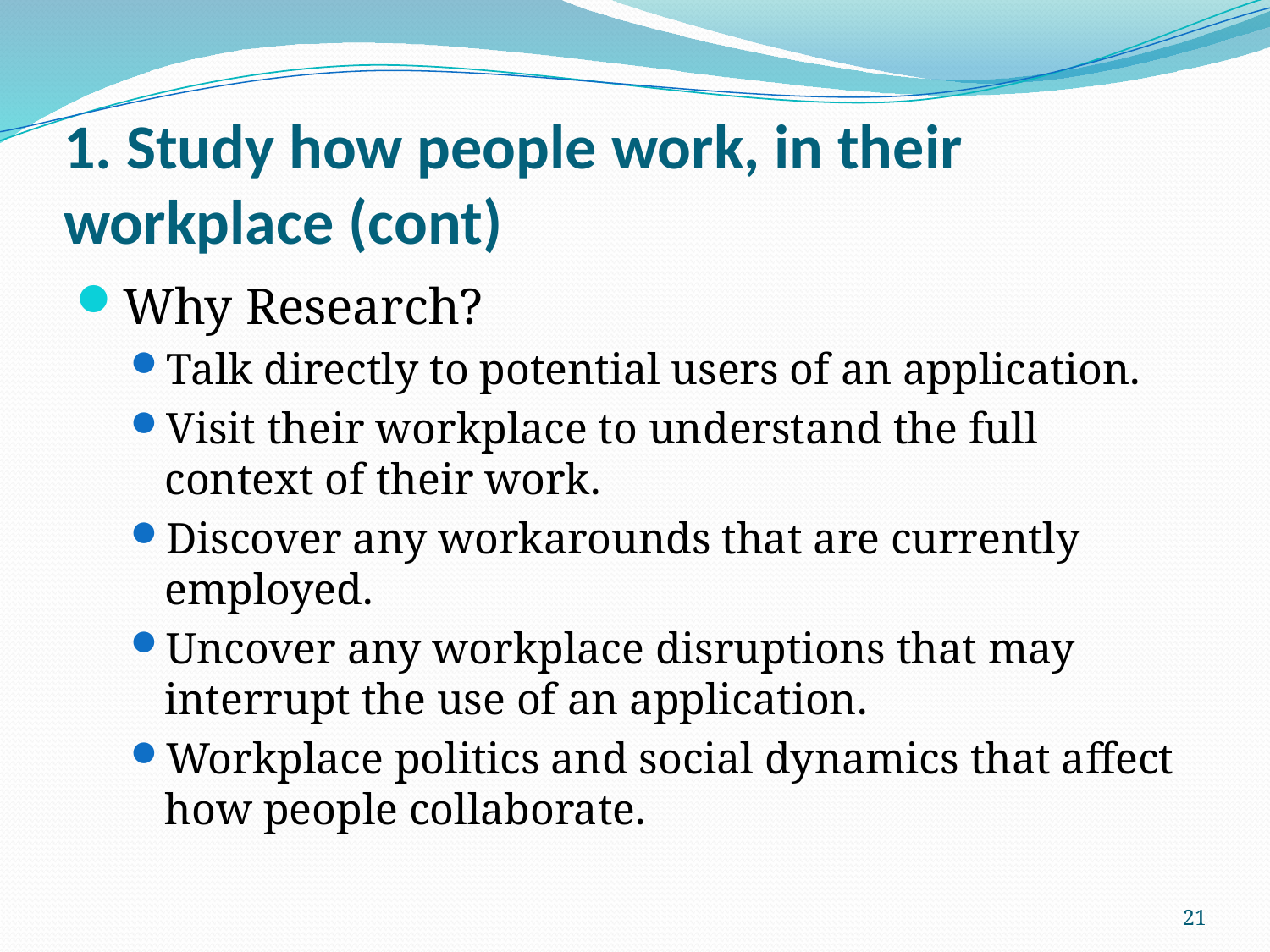

# 1. Study how people work, in their workplace (cont)
Why Research?
Talk directly to potential users of an application.
Visit their workplace to understand the full context of their work.
Discover any workarounds that are currently employed.
Uncover any workplace disruptions that may interrupt the use of an application.
Workplace politics and social dynamics that affect how people collaborate.

21